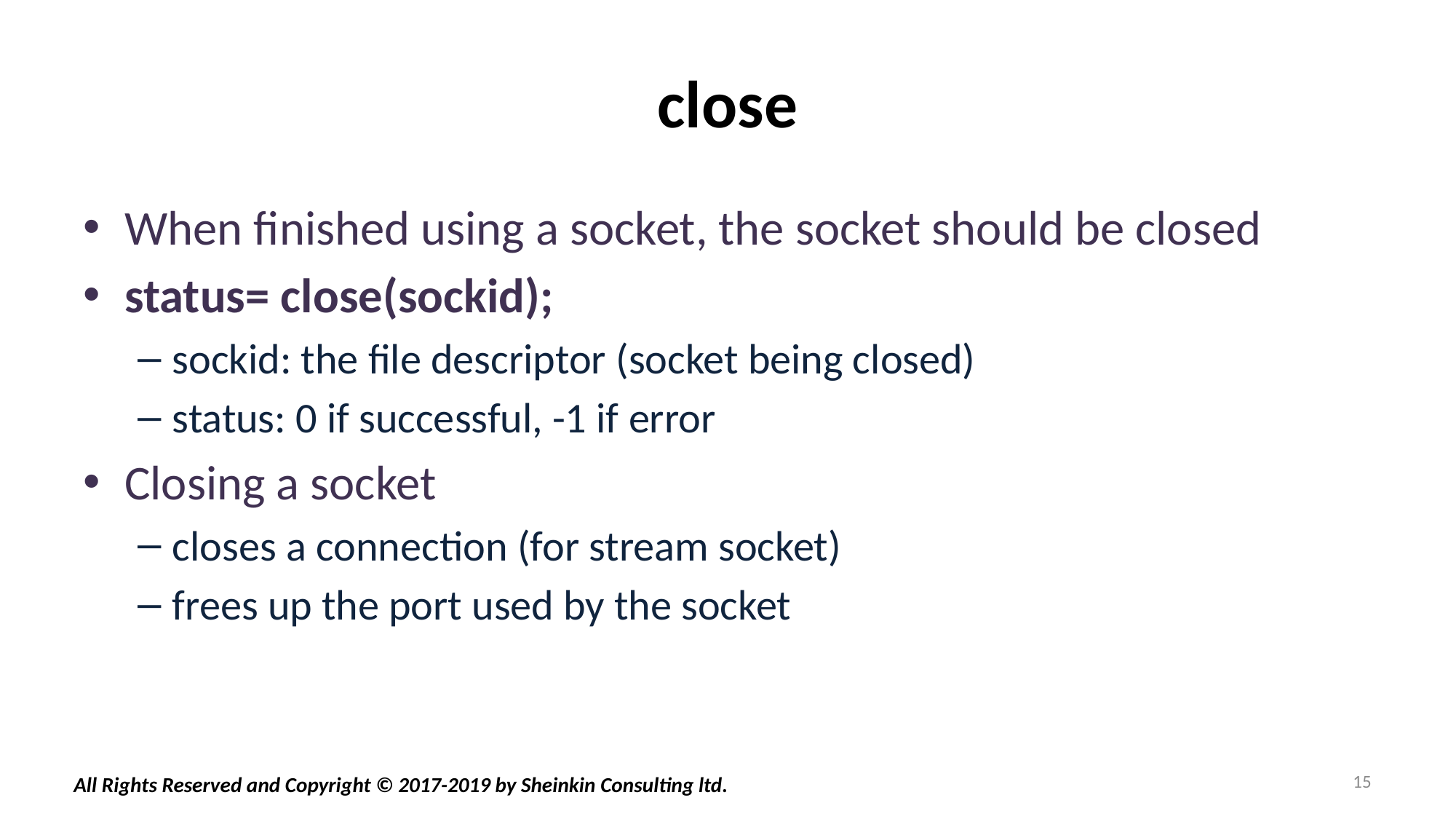

# close
When finished using a socket, the socket should be closed
status= close(sockid);
sockid: the file descriptor (socket being closed)
status: 0 if successful, -1 if error
Closing a socket
closes a connection (for stream socket)
frees up the port used by the socket
15